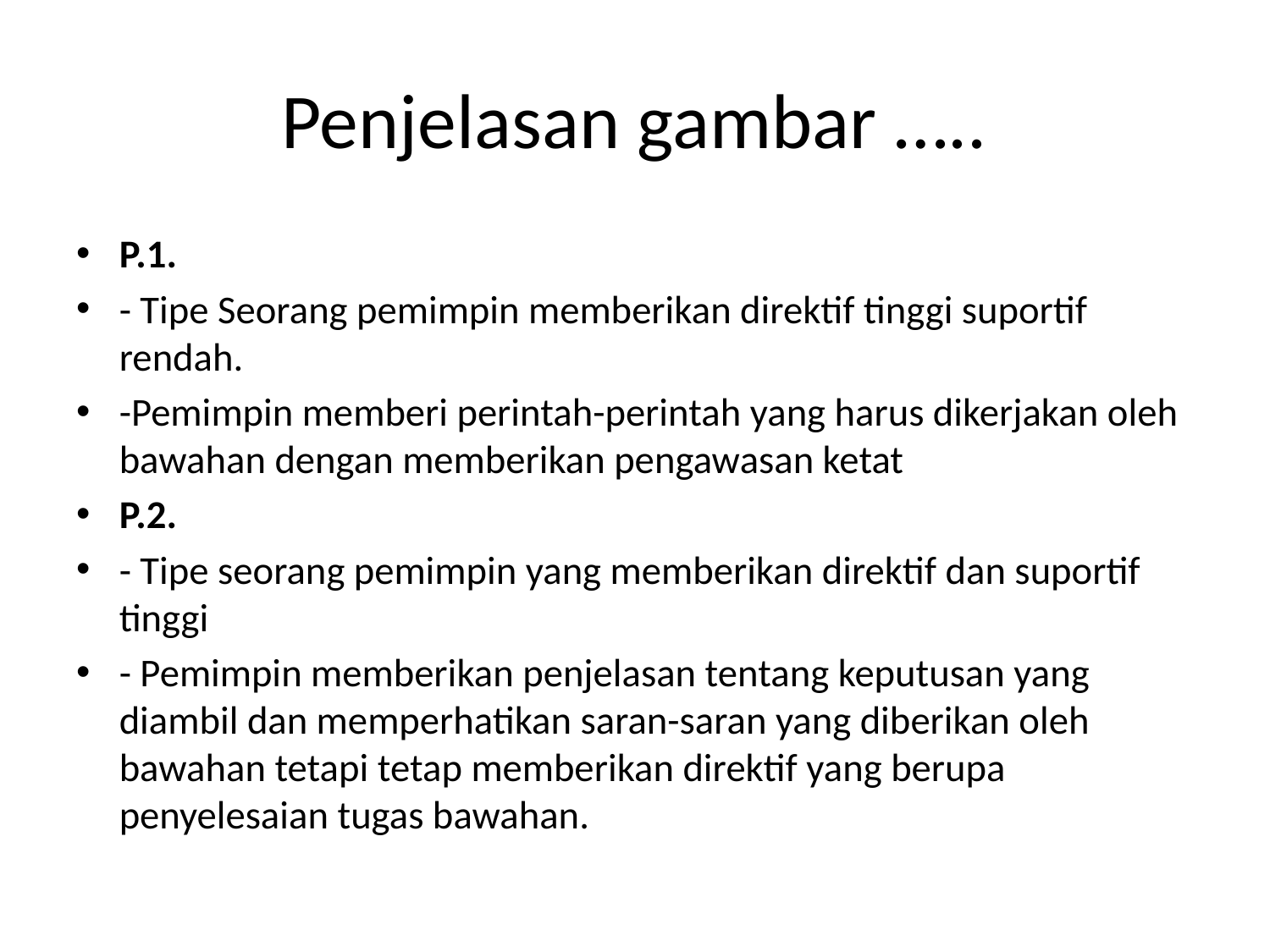

# Penjelasan gambar …..
P.1.
- Tipe Seorang pemimpin memberikan direktif tinggi suportif rendah.
-Pemimpin memberi perintah-perintah yang harus dikerjakan oleh bawahan dengan memberikan pengawasan ketat
P.2.
- Tipe seorang pemimpin yang memberikan direktif dan suportif tinggi
- Pemimpin memberikan penjelasan tentang keputusan yang diambil dan memperhatikan saran-saran yang diberikan oleh bawahan tetapi tetap memberikan direktif yang berupa penyelesaian tugas bawahan.